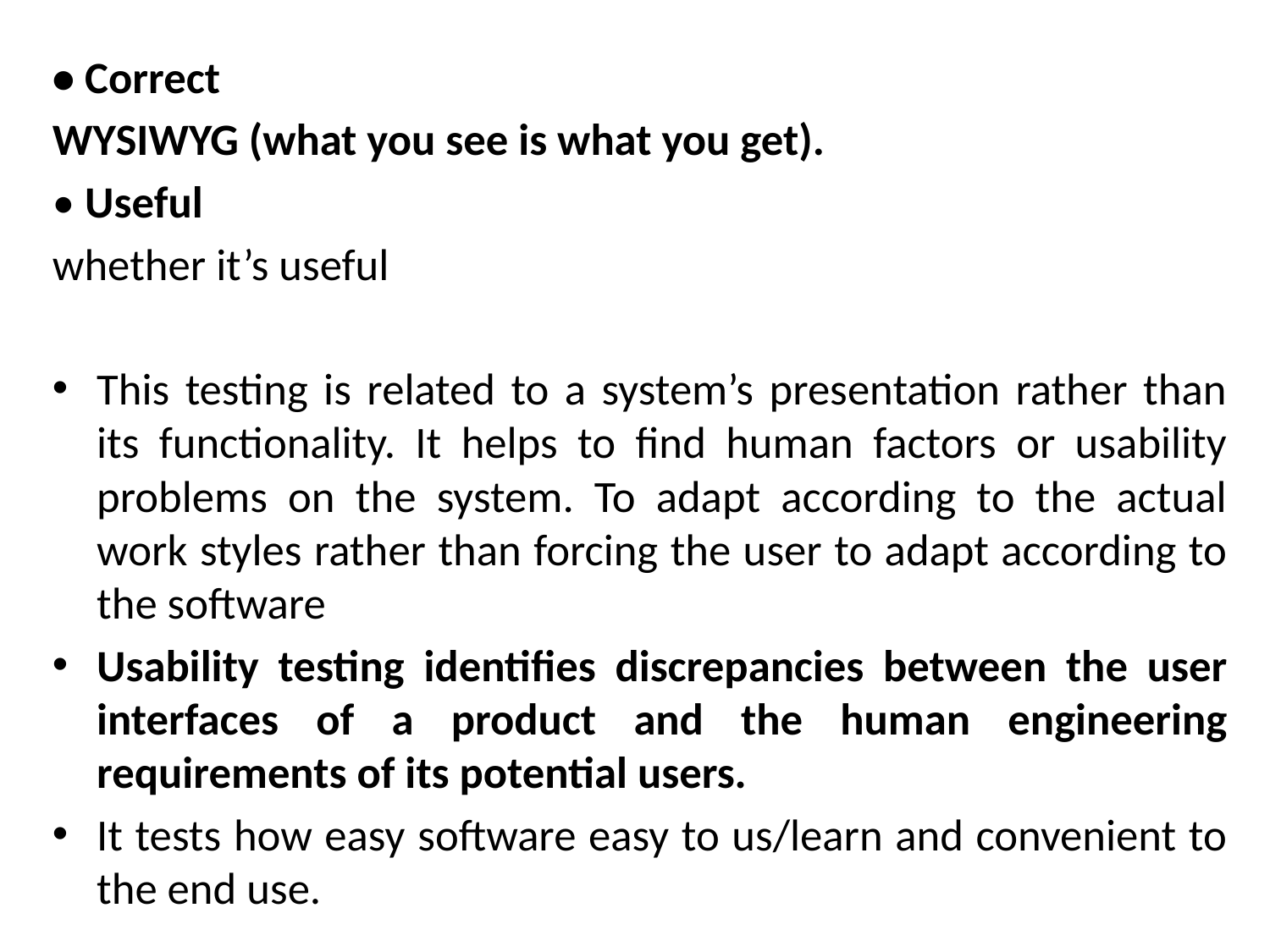

• Correct
WYSIWYG (what you see is what you get).
• Useful
whether it’s useful

This testing is related to a system’s presentation rather than its functionality. It helps to find human factors or usability problems on the system. To adapt according to the actual work styles rather than forcing the user to adapt according to the software
Usability testing identifies discrepancies between the user interfaces of a product and the human engineering requirements of its potential users.
It tests how easy software easy to us/learn and convenient to the end use.